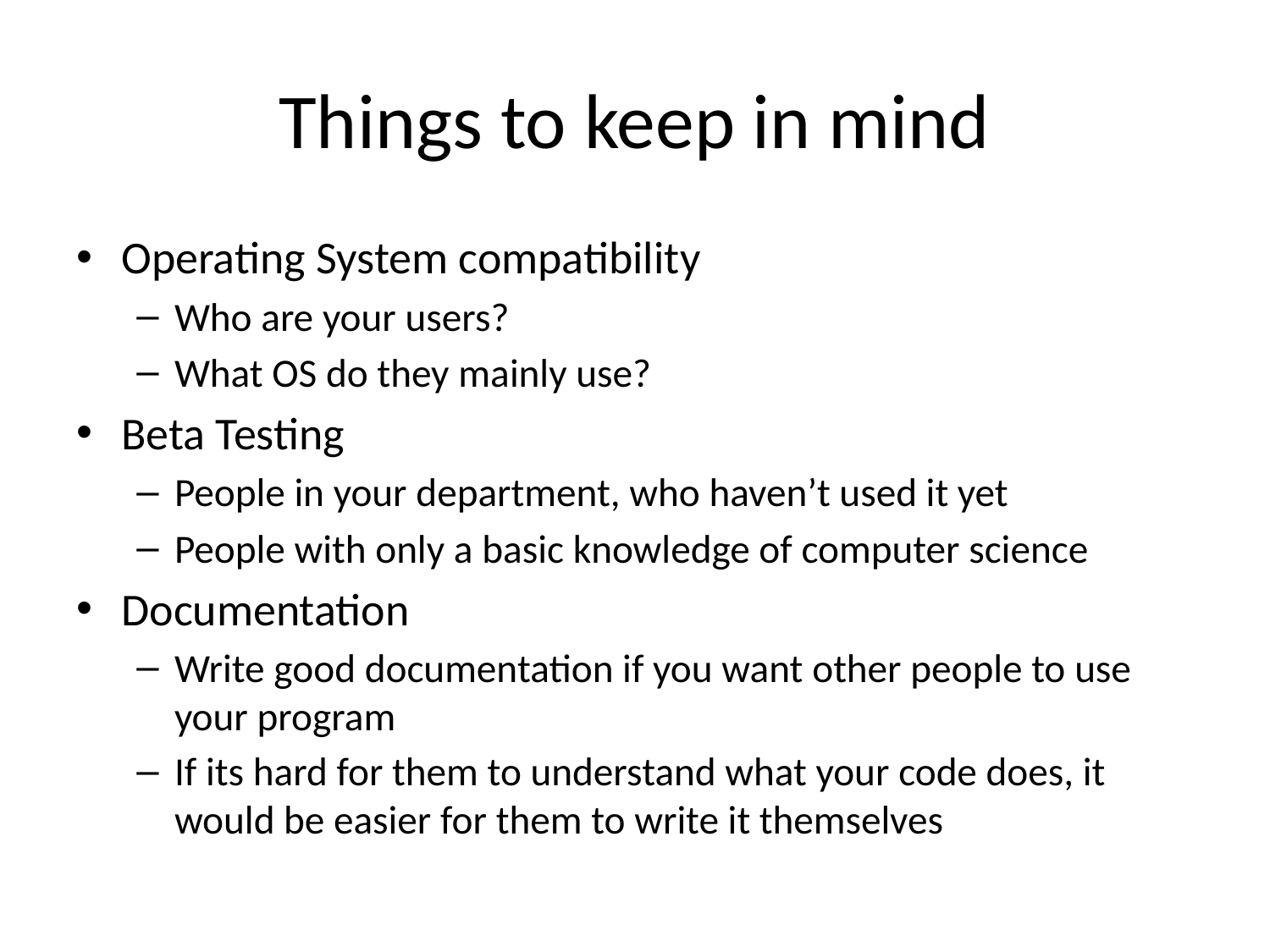

# Things to keep in mind
Operating System compatibility
Who are your users?
What OS do they mainly use?
Beta Testing
People in your department, who haven’t used it yet
People with only a basic knowledge of computer science
Documentation
Write good documentation if you want other people to use your program
If its hard for them to understand what your code does, it would be easier for them to write it themselves